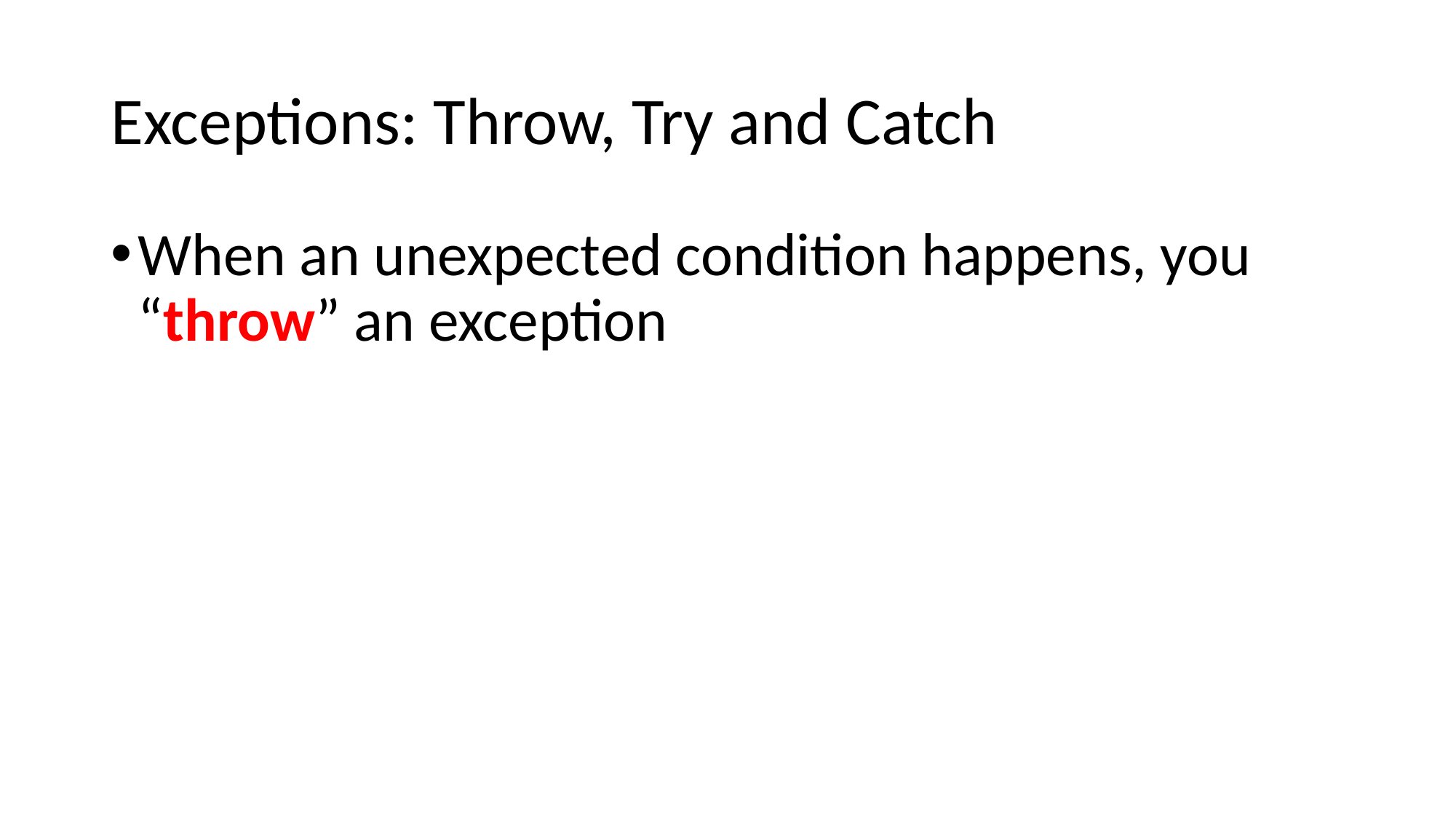

# Exceptions: Throw, Try and Catch
When an unexpected condition happens, you “throw” an exception